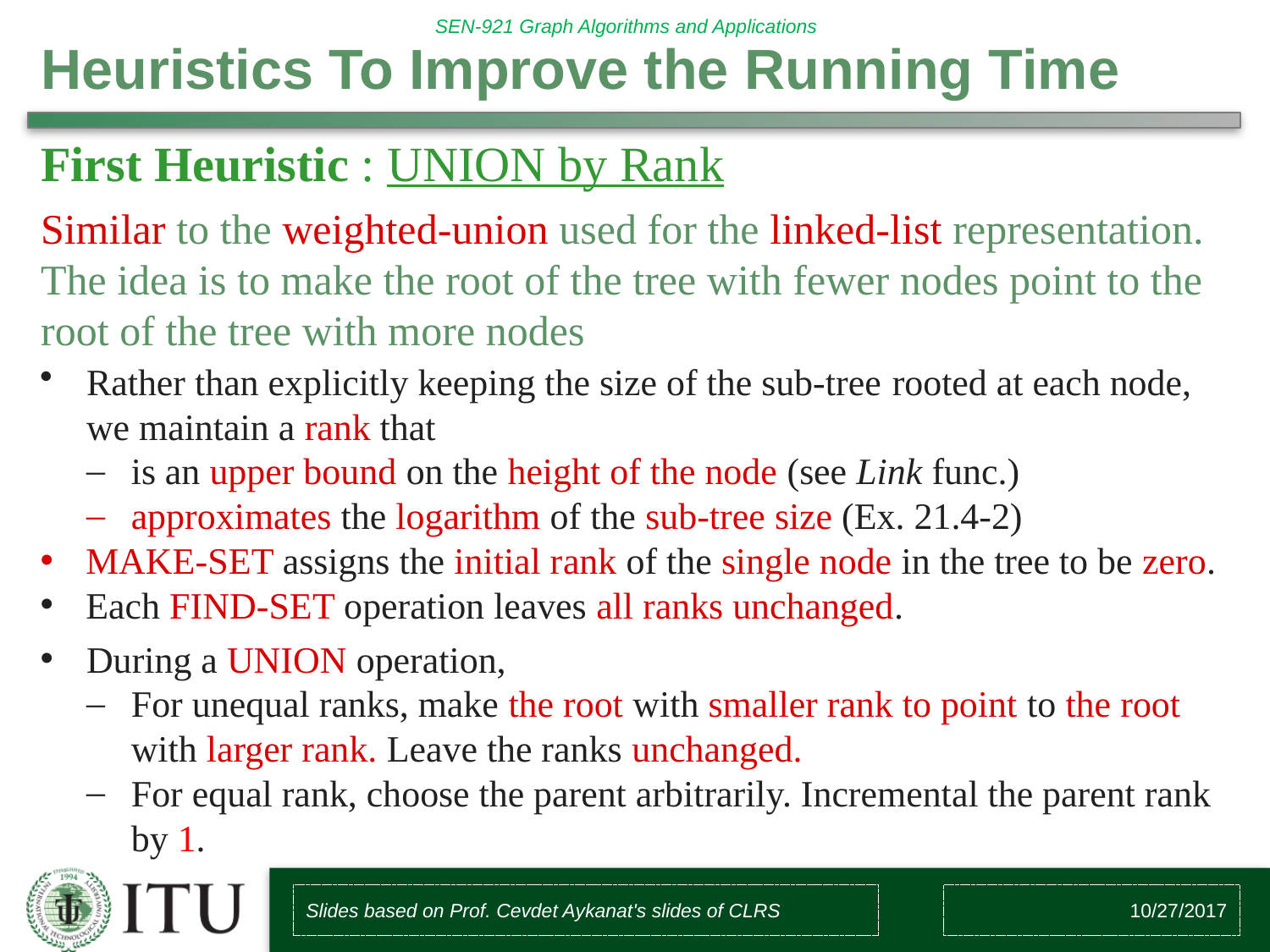

# Heuristics To Improve the Running Time

First Heuristic : UNION by Rank
Similar to the weighted-union used for the linked-list representation. The idea is to make the root of the tree with fewer nodes point to the root of the tree with more nodes

Rather than explicitly keeping the size of the sub-tree rooted at each node, we maintain a rank that
is an upper bound on the height of the node (see Link func.)
approximates the logarithm of the sub-tree size (Ex. 21.4-2)
MAKE-SET assigns the initial rank of the single node in the tree to be zero.
Each FIND-SET operation leaves all ranks unchanged.
During a UNION operation,
For unequal ranks, make the root with smaller rank to point to the root with larger rank. Leave the ranks unchanged.
For equal rank, choose the parent arbitrarily. Incremental the parent rank by 1.

Slides based on Prof. Cevdet Aykanat's slides of CLRS
10/27/2017